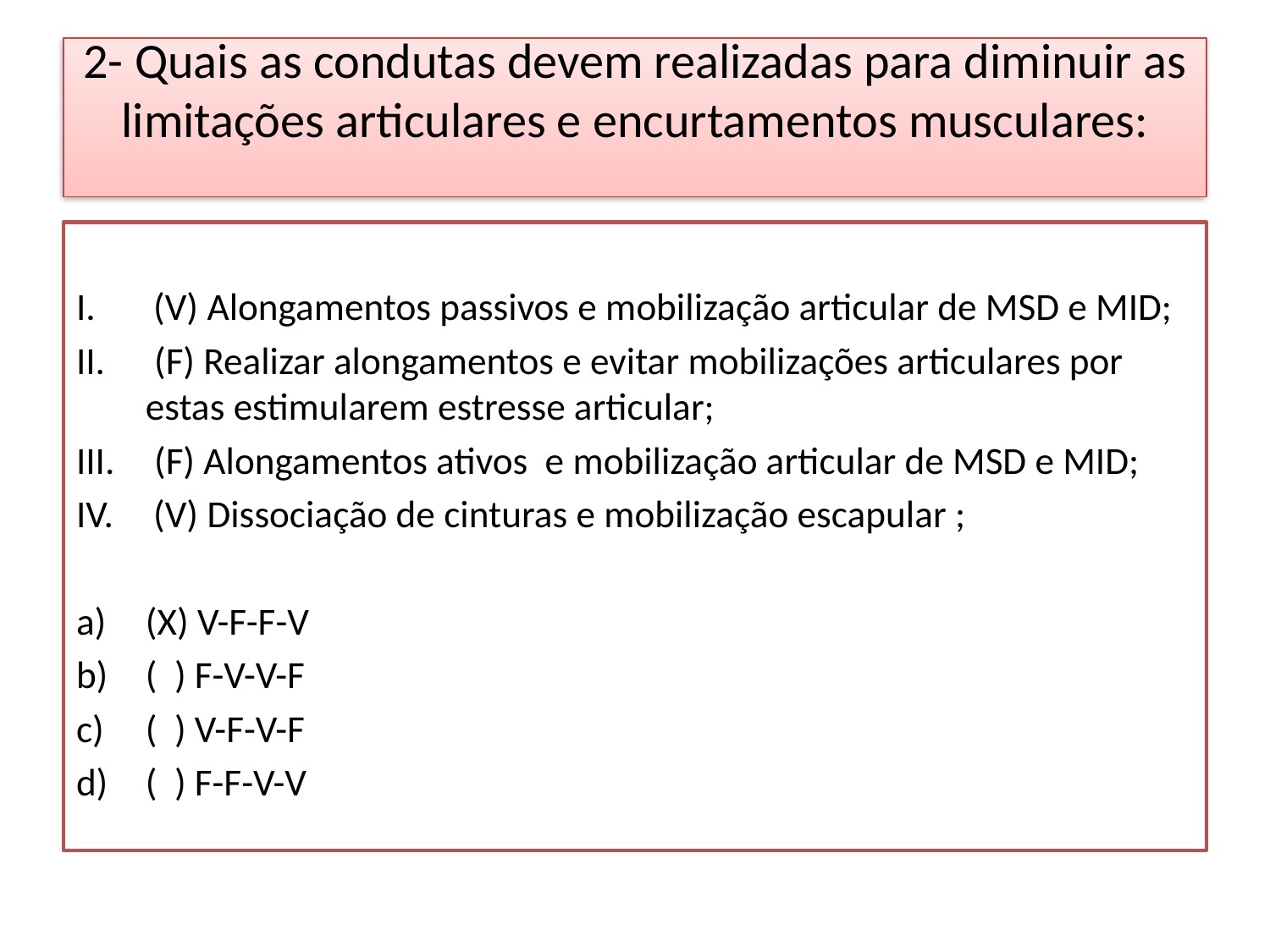

# 2- Quais as condutas devem realizadas para diminuir as limitações articulares e encurtamentos musculares:

(V) Alongamentos passivos e mobilização articular de MSD e MID;
 (F) Realizar alongamentos e evitar mobilizações articulares por estas estimularem estresse articular;
 (F) Alongamentos ativos  e mobilização articular de MSD e MID;
(V) Dissociação de cinturas e mobilização escapular ;

(X) V-F-F-V
(  ) F-V-V-F
(  ) V-F-V-F
(  ) F-F-V-V